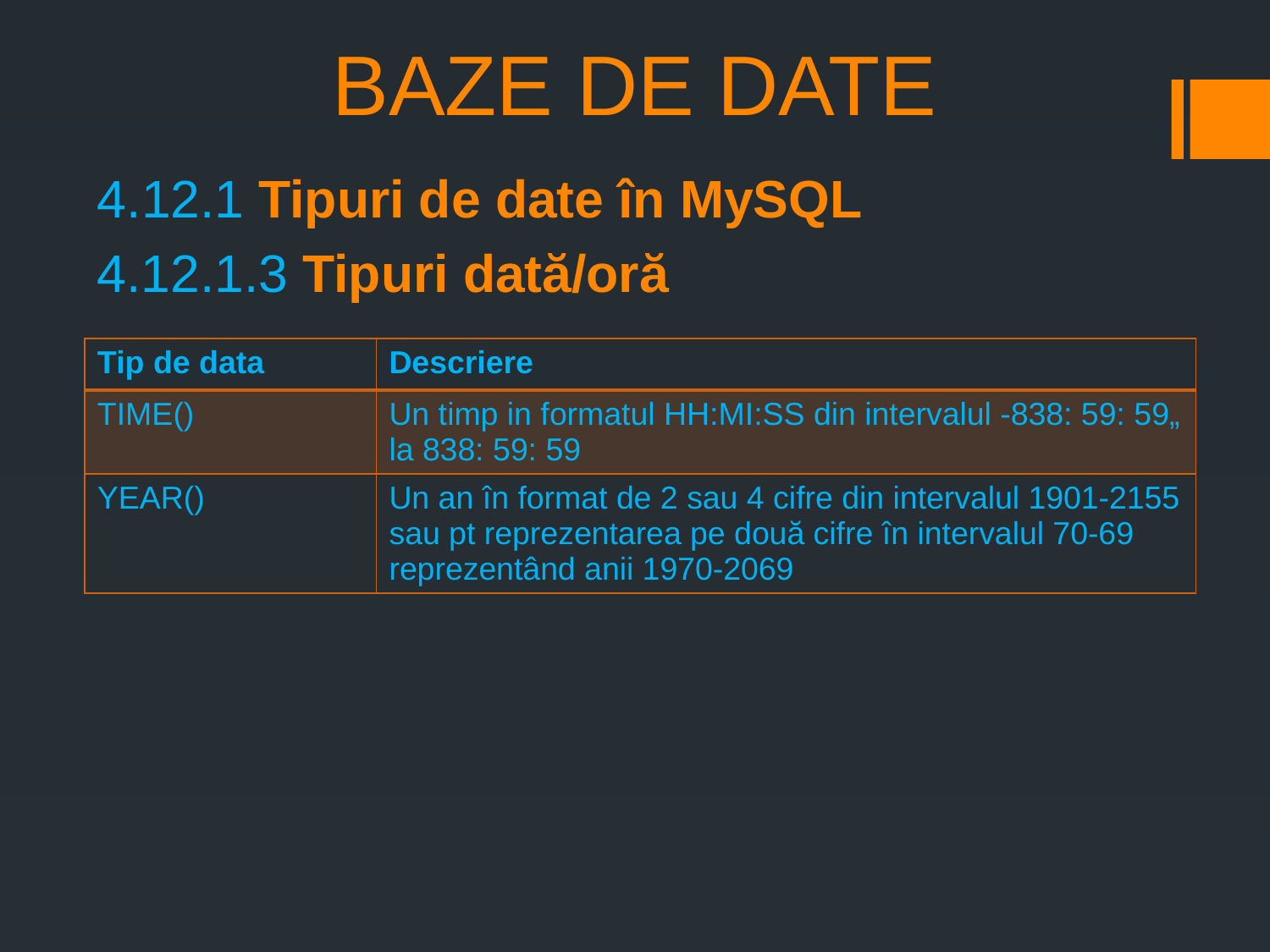

# BAZE DE DATE
4.12.1 Tipuri de date în MySQL
4.12.1.3 Tipuri dată/oră

| Tip de data | Descriere |
| --- | --- |
| TIME() | Un timp in formatul HH:MI:SS din intervalul -838: 59: 59„ la 838: 59: 59 |
| YEAR() | Un an în format de 2 sau 4 cifre din intervalul 1901-2155 sau pt reprezentarea pe două cifre în intervalul 70-69 reprezentând anii 1970-2069 |